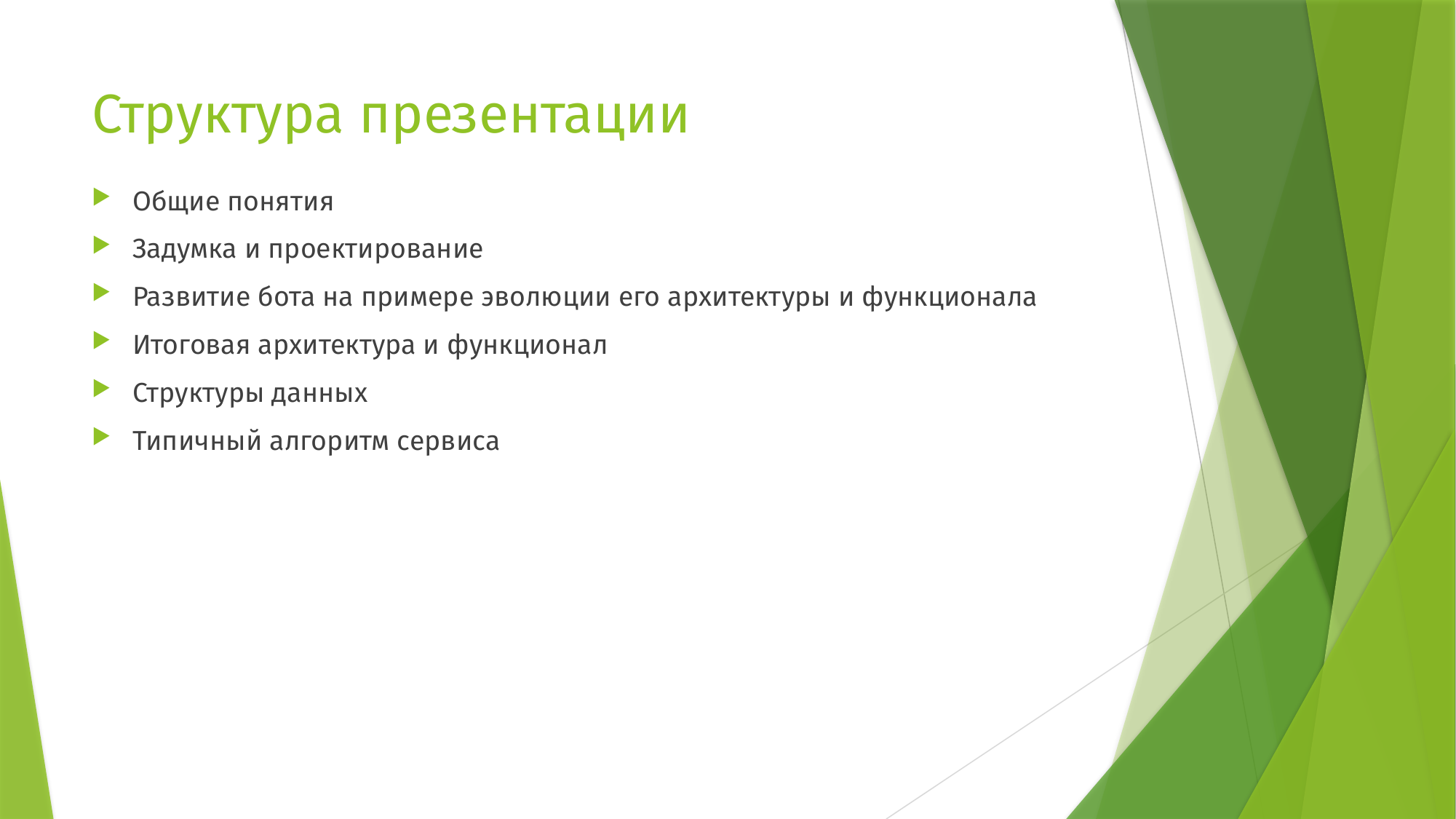

# Структура презентации
Общие понятия
Задумка и проектирование
Развитие бота на примере эволюции его архитектуры и функционала
Итоговая архитектура и функционал
Структуры данных
Типичный алгоритм сервиса